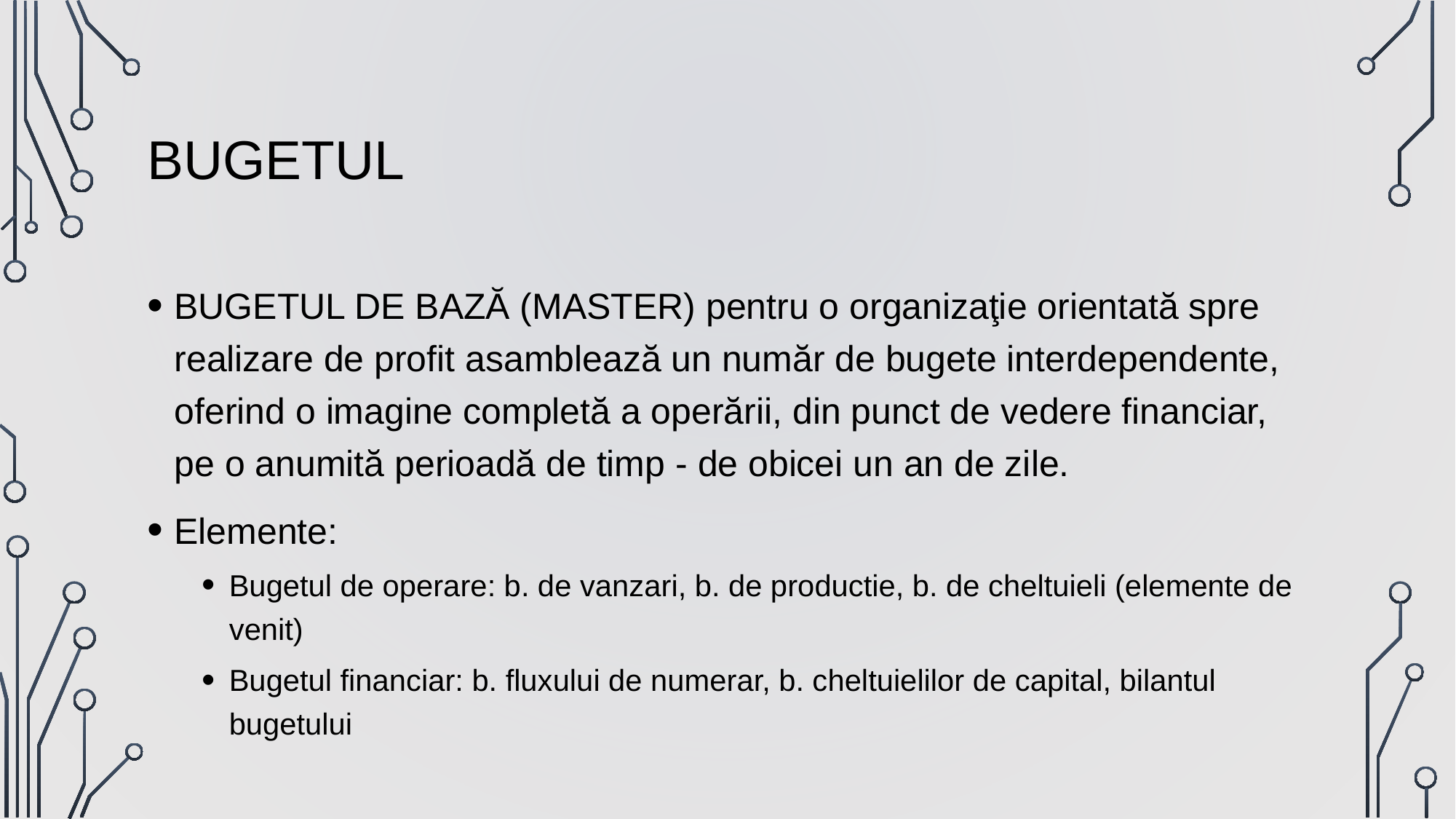

# Bugetul
BUGETUL DE BAZĂ (MASTER) pentru o organizaţie orientată spre realizare de profit asamblează un număr de bugete interdependente, oferind o imagine completă a operării, din punct de vedere financiar, pe o anumită perioadă de timp - de obicei un an de zile.
Elemente:
Bugetul de operare: b. de vanzari, b. de productie, b. de cheltuieli (elemente de venit)
Bugetul financiar: b. fluxului de numerar, b. cheltuielilor de capital, bilantul bugetului